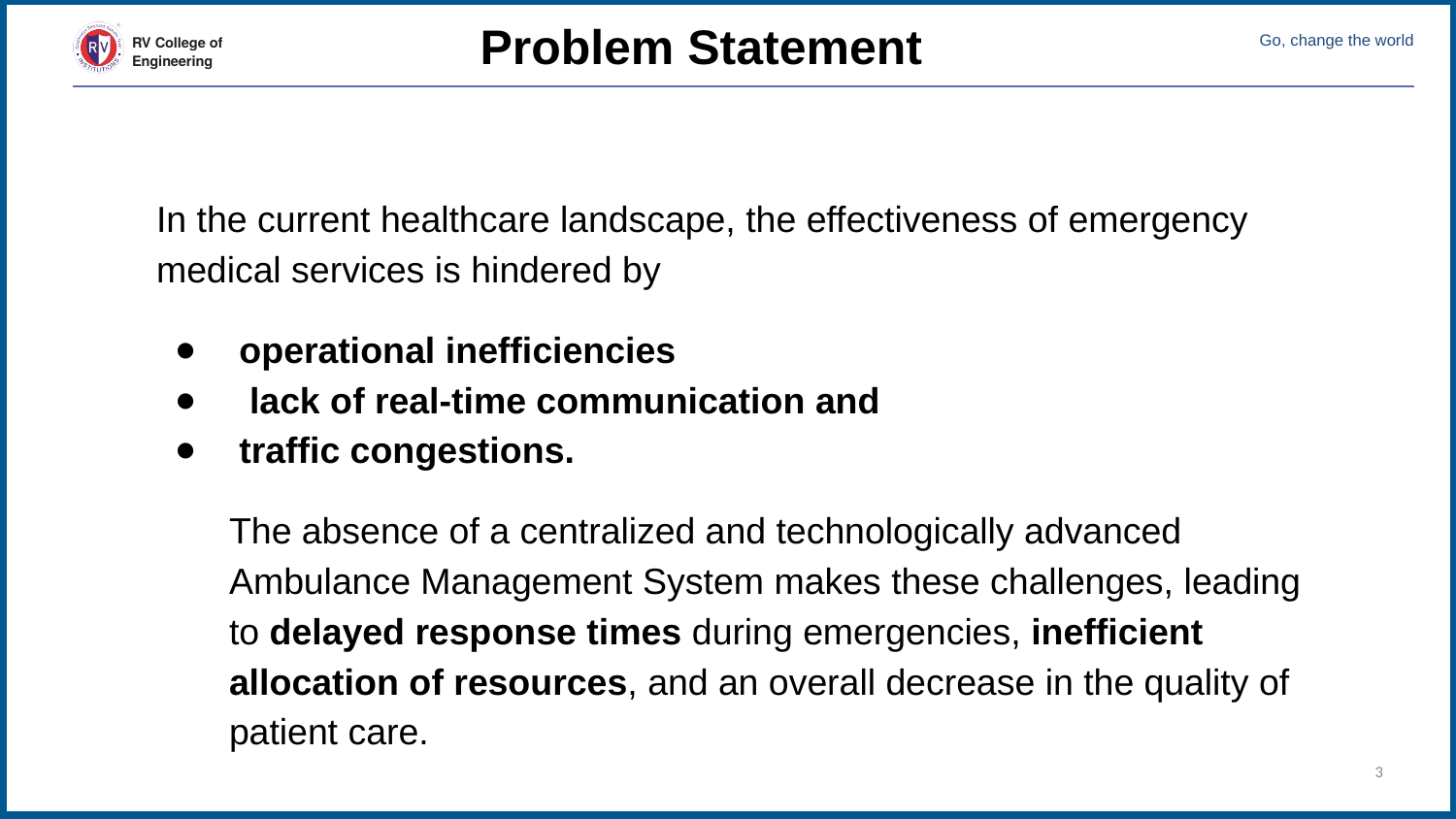

| Problem Statement |
| --- |
In the current healthcare landscape, the effectiveness of emergency medical services is hindered by
 operational inefficiencies
  lack of real-time communication and
 traffic congestions.
The absence of a centralized and technologically advanced Ambulance Management System makes these challenges, leading to delayed response times during emergencies, inefficient allocation of resources, and an overall decrease in the quality of patient care.

3